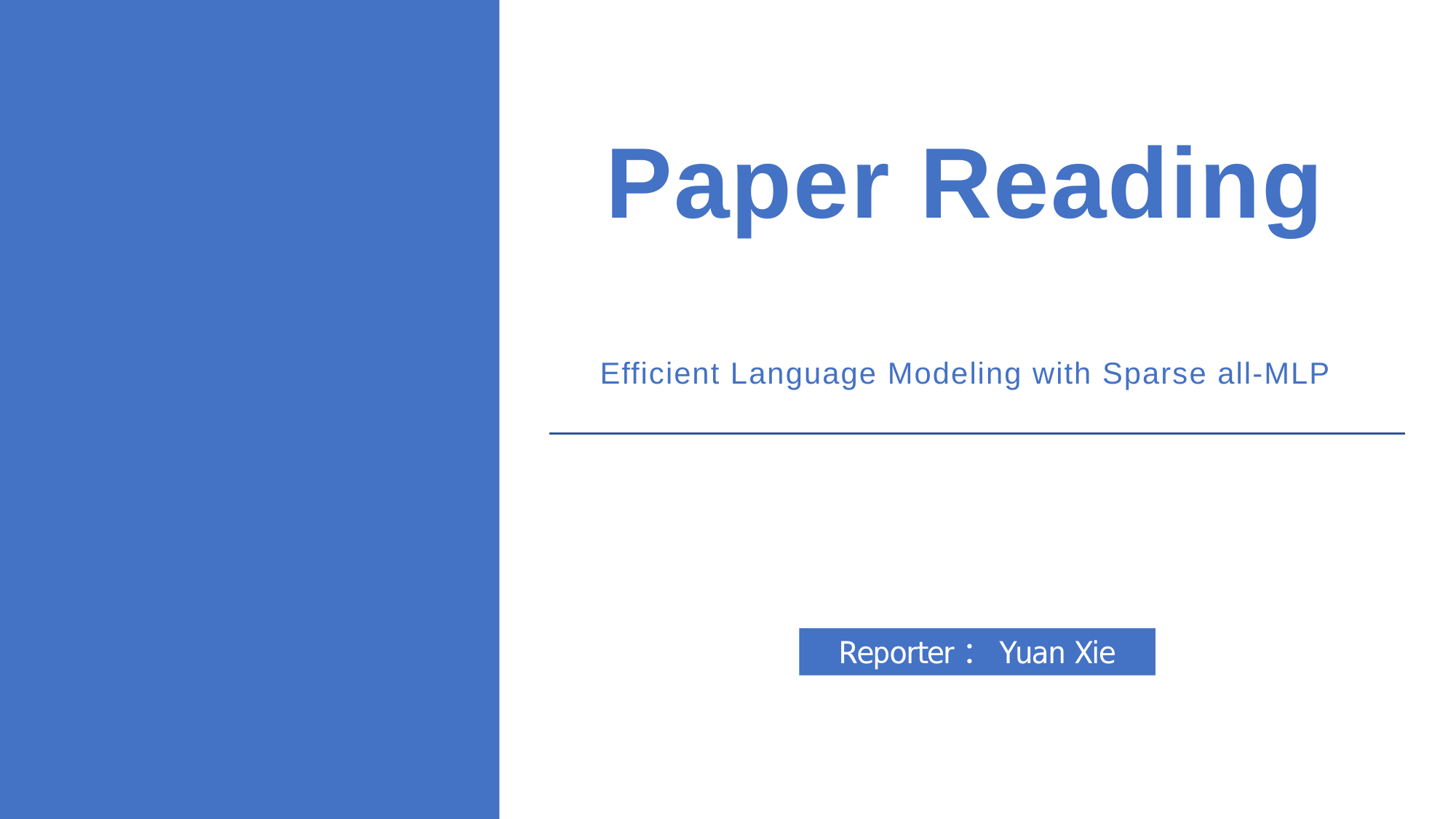

Paper Reading

Efficient Language Modeling with Sparse all-MLP
Reporter：Yuan Xie